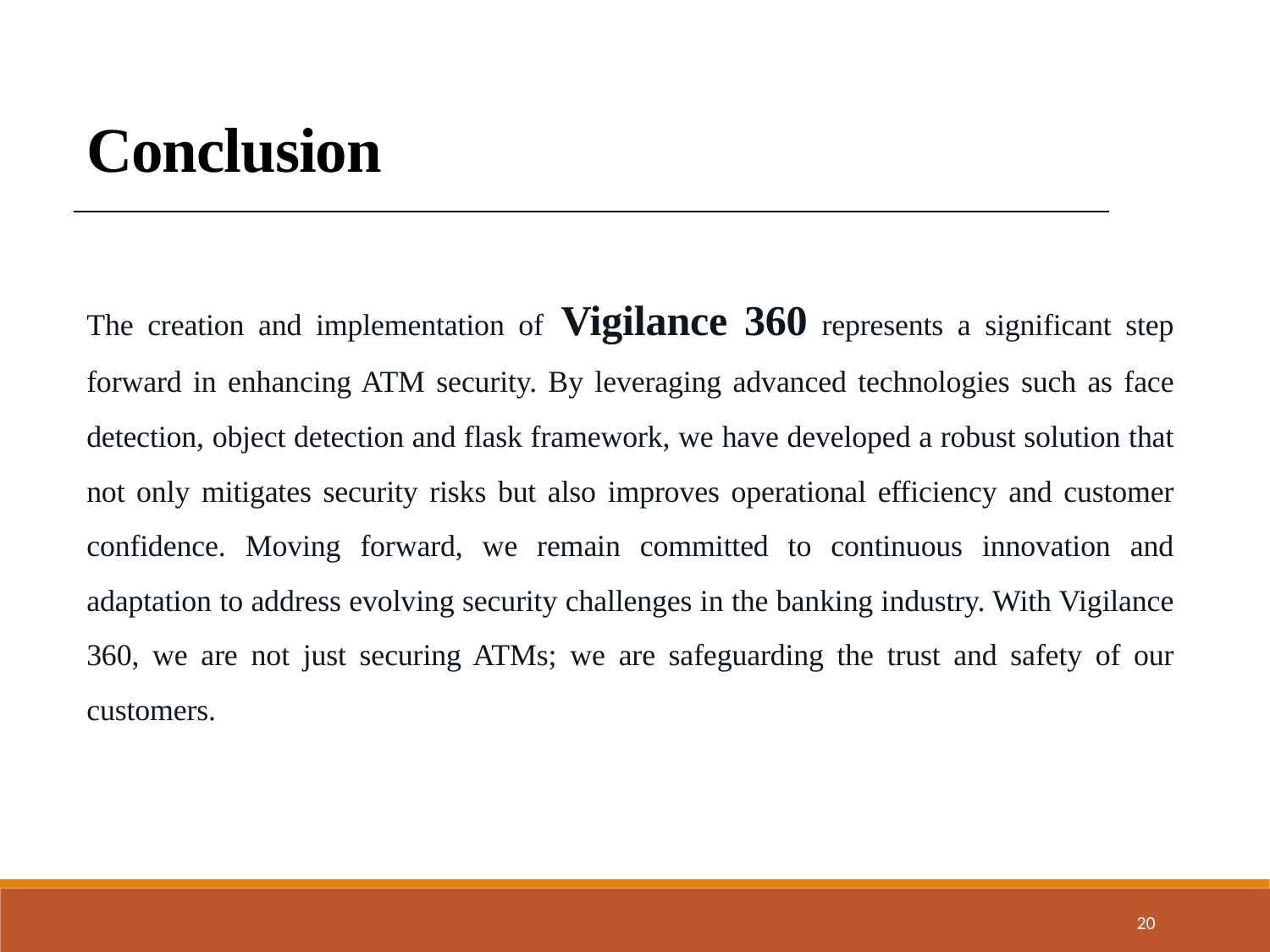

Conclusion
The creation and implementation of Vigilance 360 represents a significant step forward in enhancing ATM security. By leveraging advanced technologies such as face detection, object detection and flask framework, we have developed a robust solution that not only mitigates security risks but also improves operational efficiency and customer confidence. Moving forward, we remain committed to continuous innovation and adaptation to address evolving security challenges in the banking industry. With Vigilance 360, we are not just securing ATMs; we are safeguarding the trust and safety of our customers.

20